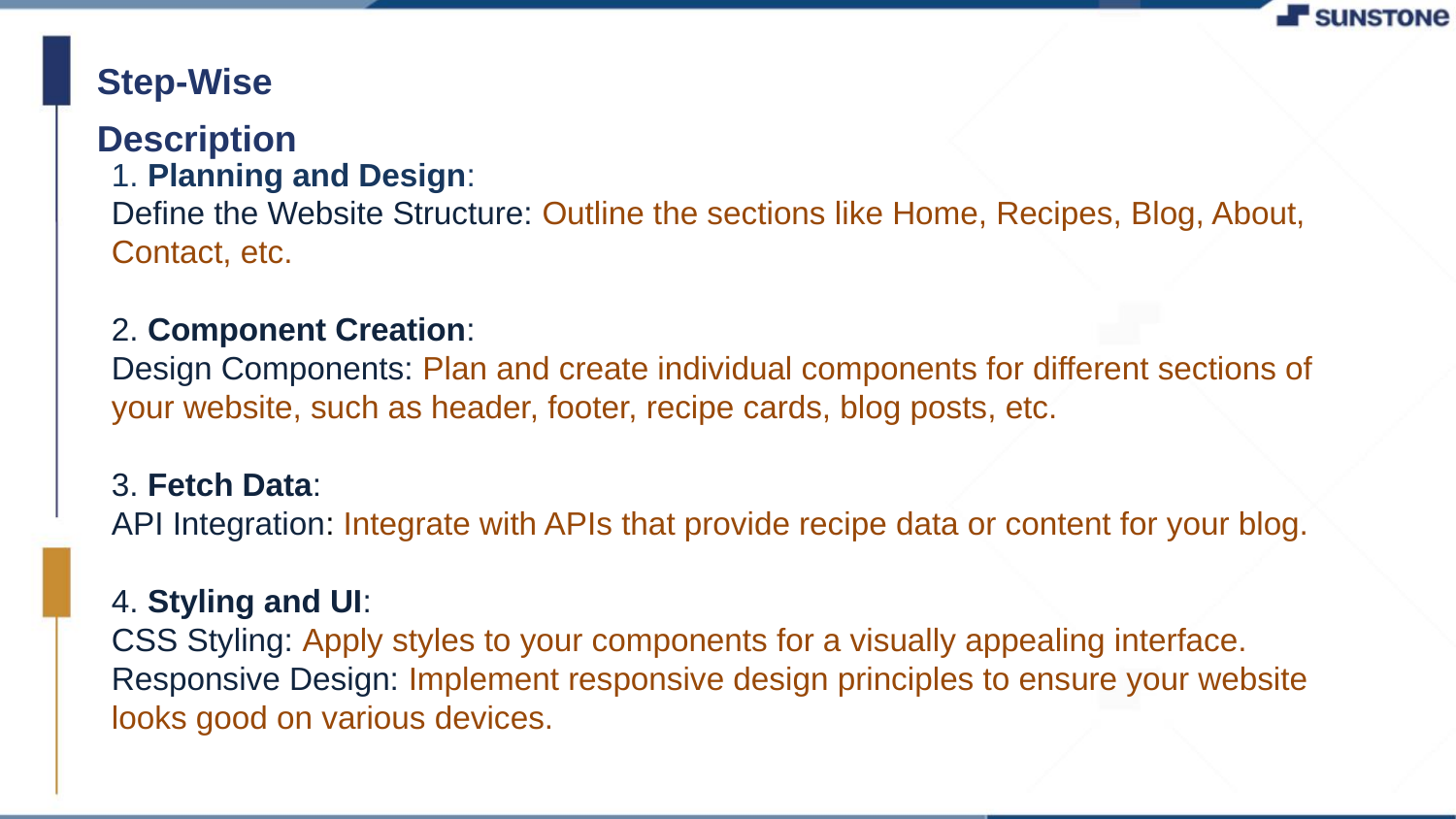

Step-Wise Description

1. Planning and Design:
Define the Website Structure: Outline the sections like Home, Recipes, Blog, About, Contact, etc.

2. Component Creation:
Design Components: Plan and create individual components for different sections of your website, such as header, footer, recipe cards, blog posts, etc.

3. Fetch Data:
API Integration: Integrate with APIs that provide recipe data or content for your blog.

4. Styling and UI:
CSS Styling: Apply styles to your components for a visually appealing interface.
Responsive Design: Implement responsive design principles to ensure your website looks good on various devices.